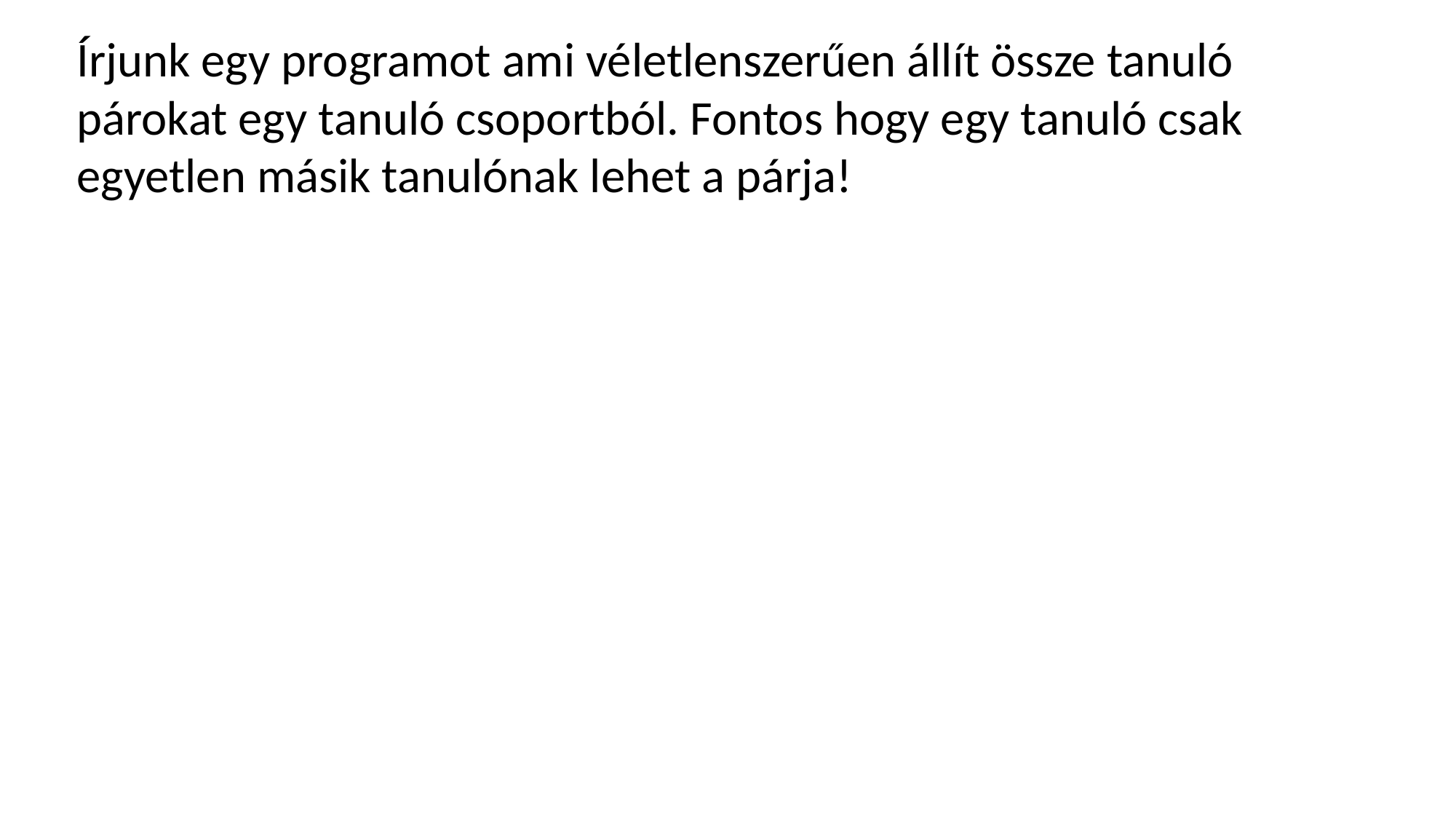

Írjunk egy programot ami véletlenszerűen állít össze tanuló párokat egy tanuló csoportból. Fontos hogy egy tanuló csak egyetlen másik tanulónak lehet a párja!